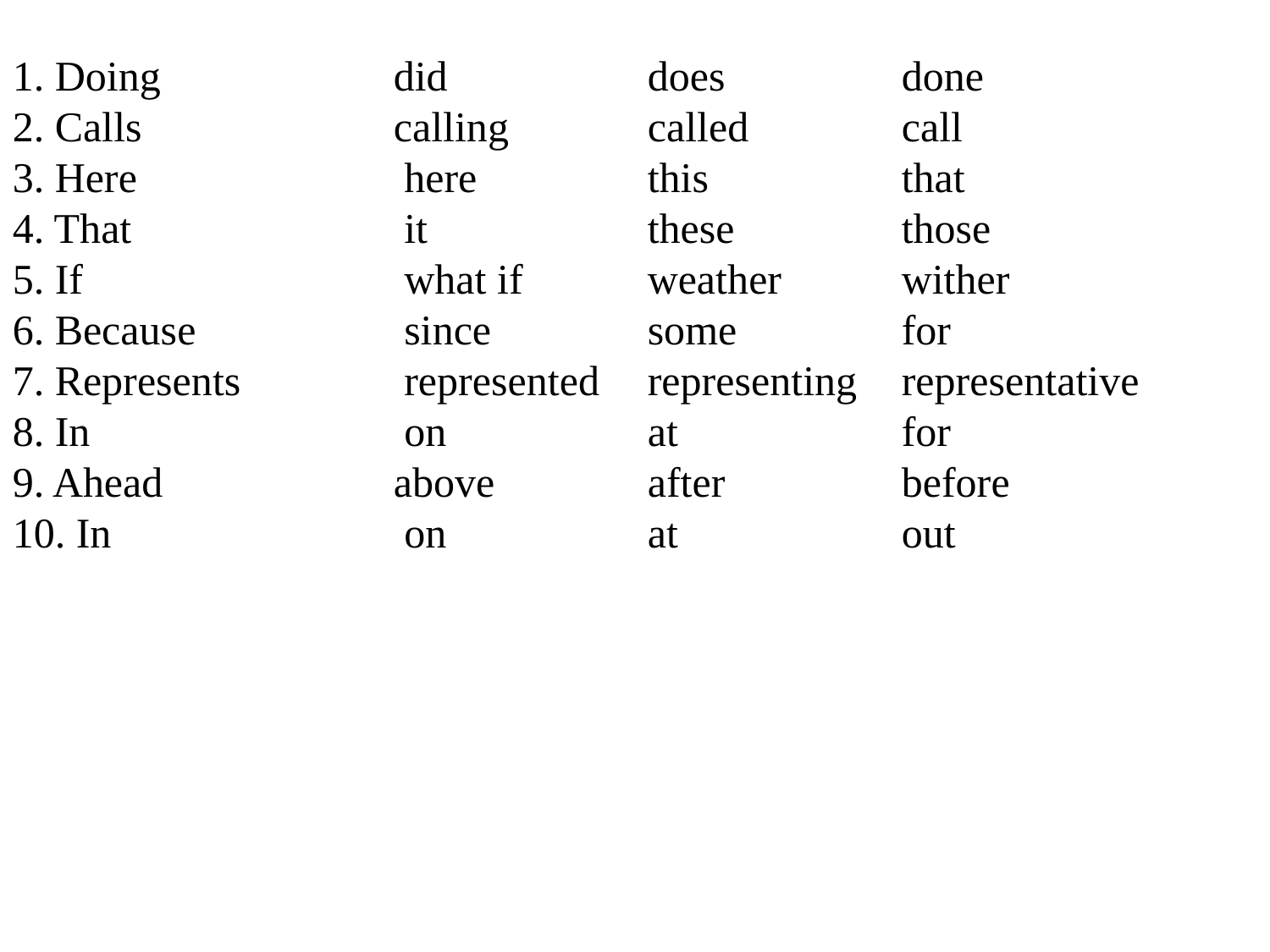

1. Doing		did		does		done
2. Calls		calling	            called		call
3. Here		             here		this		that
4. That		             it		these		those
5. If		             what if	weather	wither
6. Because	             since		some		for
7. Represents	             represented	representing	representative
8. In 		             on		at		for
9. Ahead		above		after		before
10. In		             on		at		out